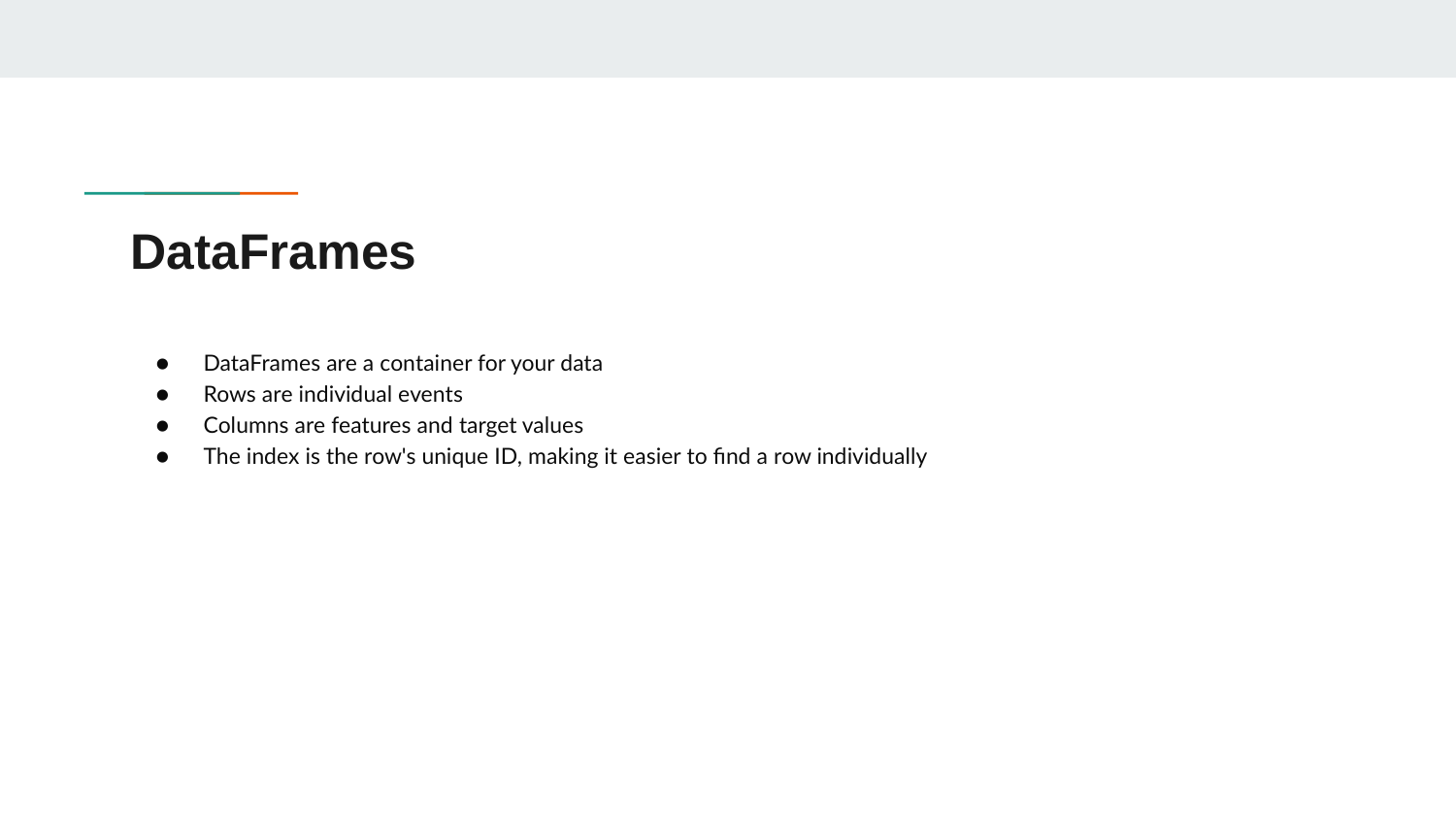

# DataFrames
DataFrames are a container for your data
Rows are individual events
Columns are features and target values
The index is the row's unique ID, making it easier to find a row individually